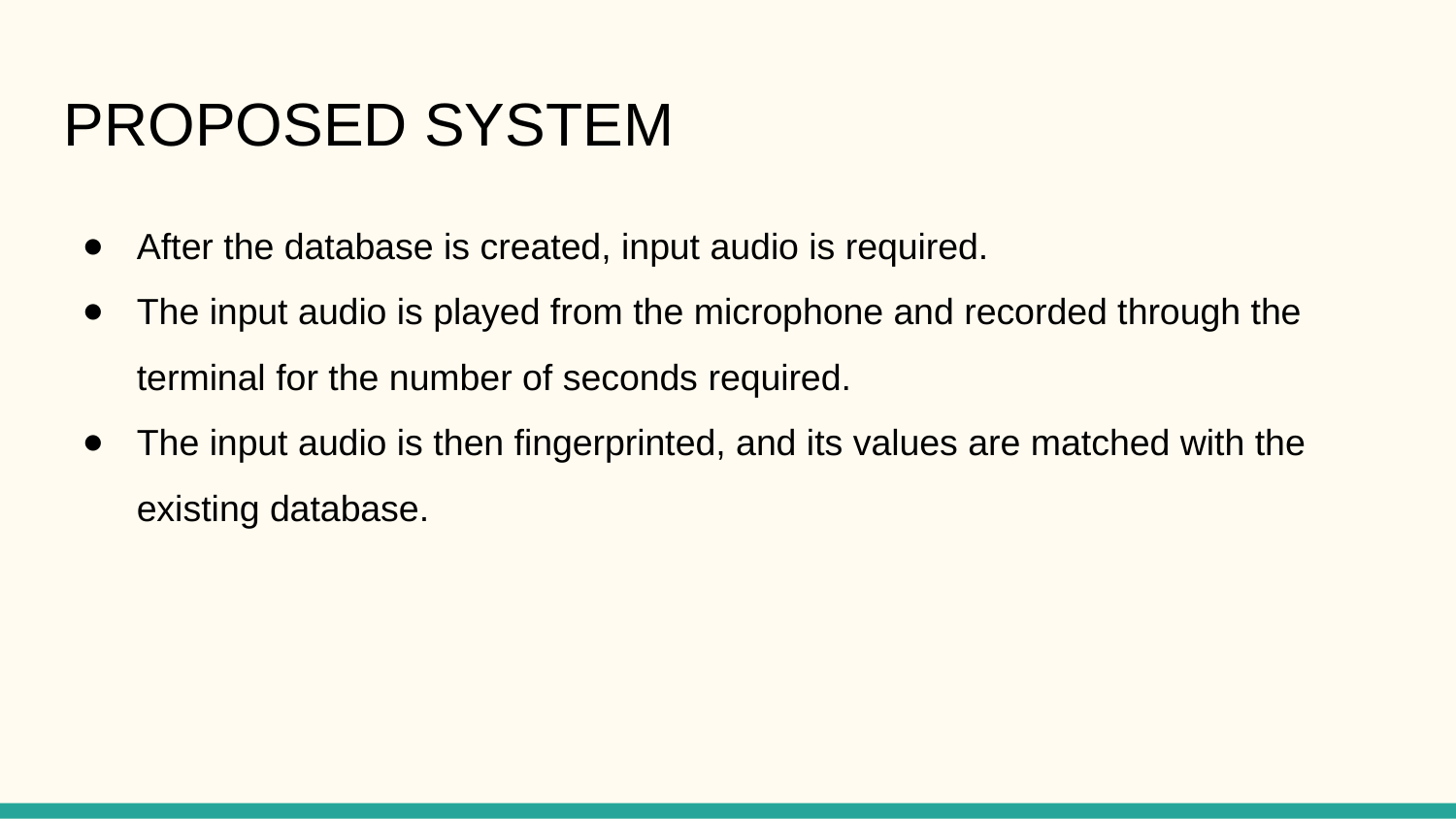

PROPOSED SYSTEM
After the database is created, input audio is required.
The input audio is played from the microphone and recorded through the terminal for the number of seconds required.
The input audio is then fingerprinted, and its values are matched with the existing database.